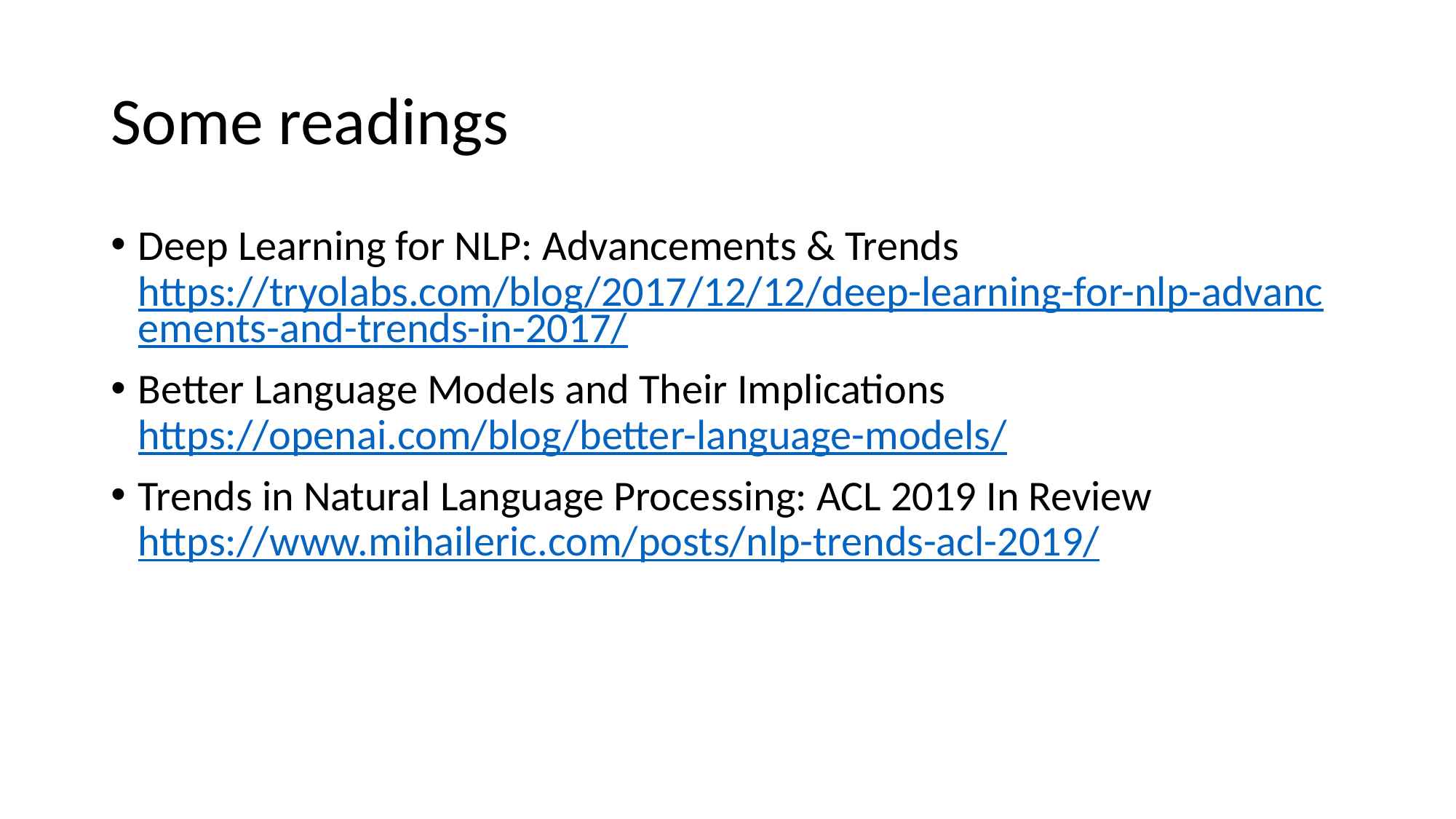

# Some readings
Deep Learning for NLP: Advancements & Trends https://tryolabs.com/blog/2017/12/12/deep-learning-for-nlp-advancements-and-trends-in-2017/
Better Language Models and Their Implications https://openai.com/blog/better-language-models/
Trends in Natural Language Processing: ACL 2019 In Review https://www.mihaileric.com/posts/nlp-trends-acl-2019/